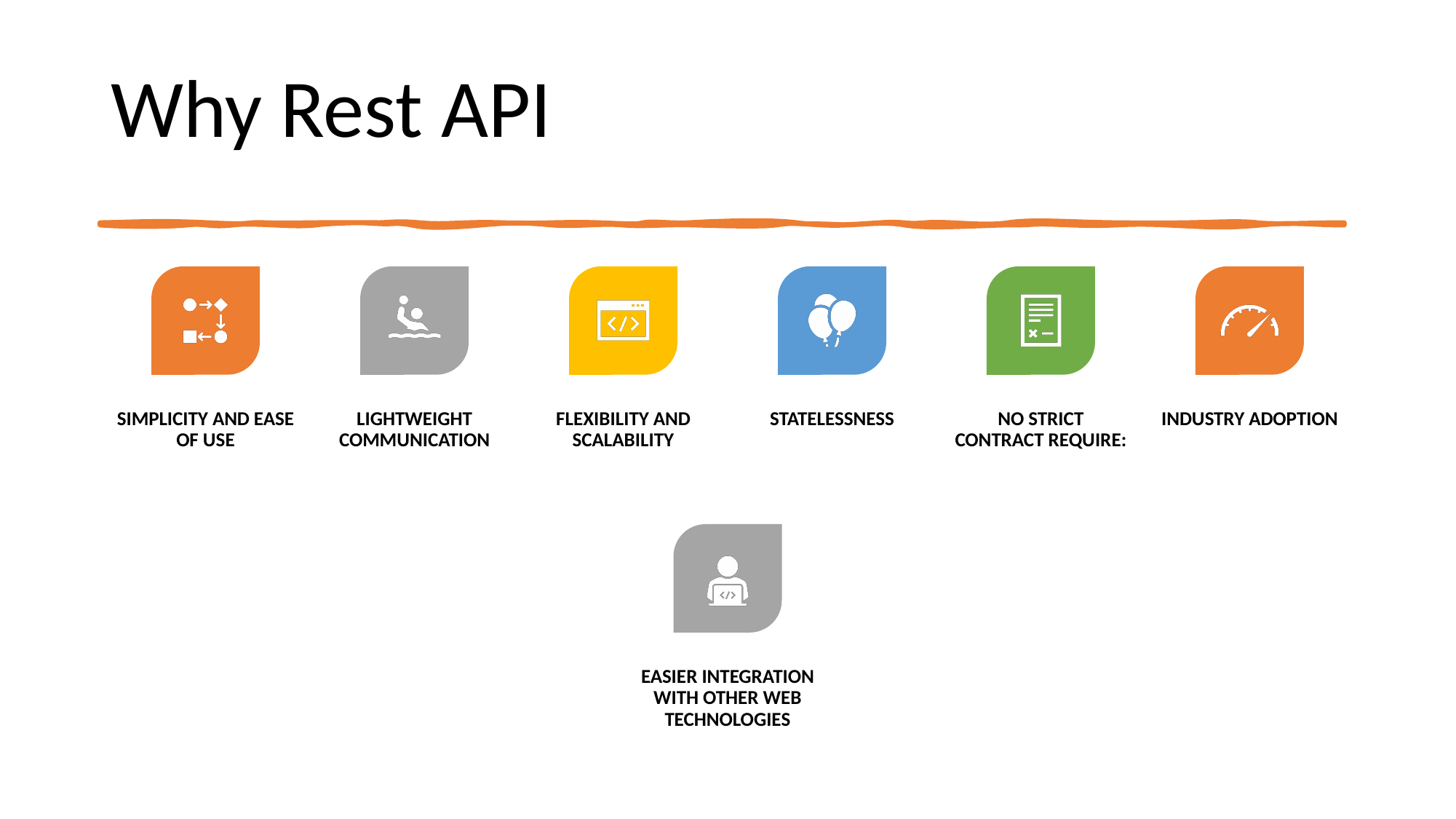

# Why Rest API

Simplicity and Ease of Use
Lightweight Communication
Flexibility and Scalability
Statelessness
No Strict Contract Require:
Industry Adoption
Easier Integration with Other Web Technologies